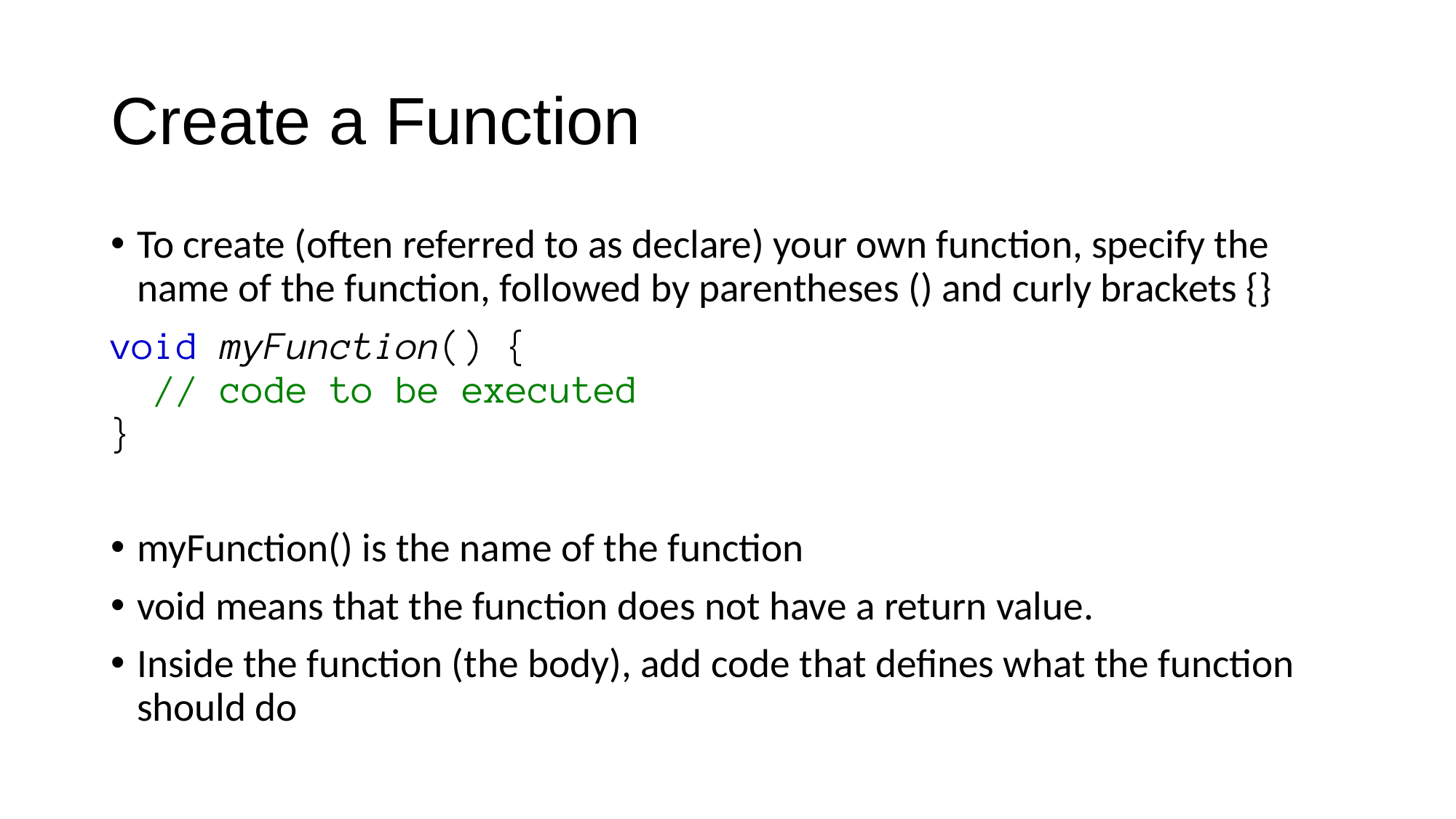

# Create a Function
To create (often referred to as declare) your own function, specify the name of the function, followed by parentheses () and curly brackets {}
void myFunction() {
  // code to be executed
}

myFunction() is the name of the function
void means that the function does not have a return value.
Inside the function (the body), add code that defines what the function should do